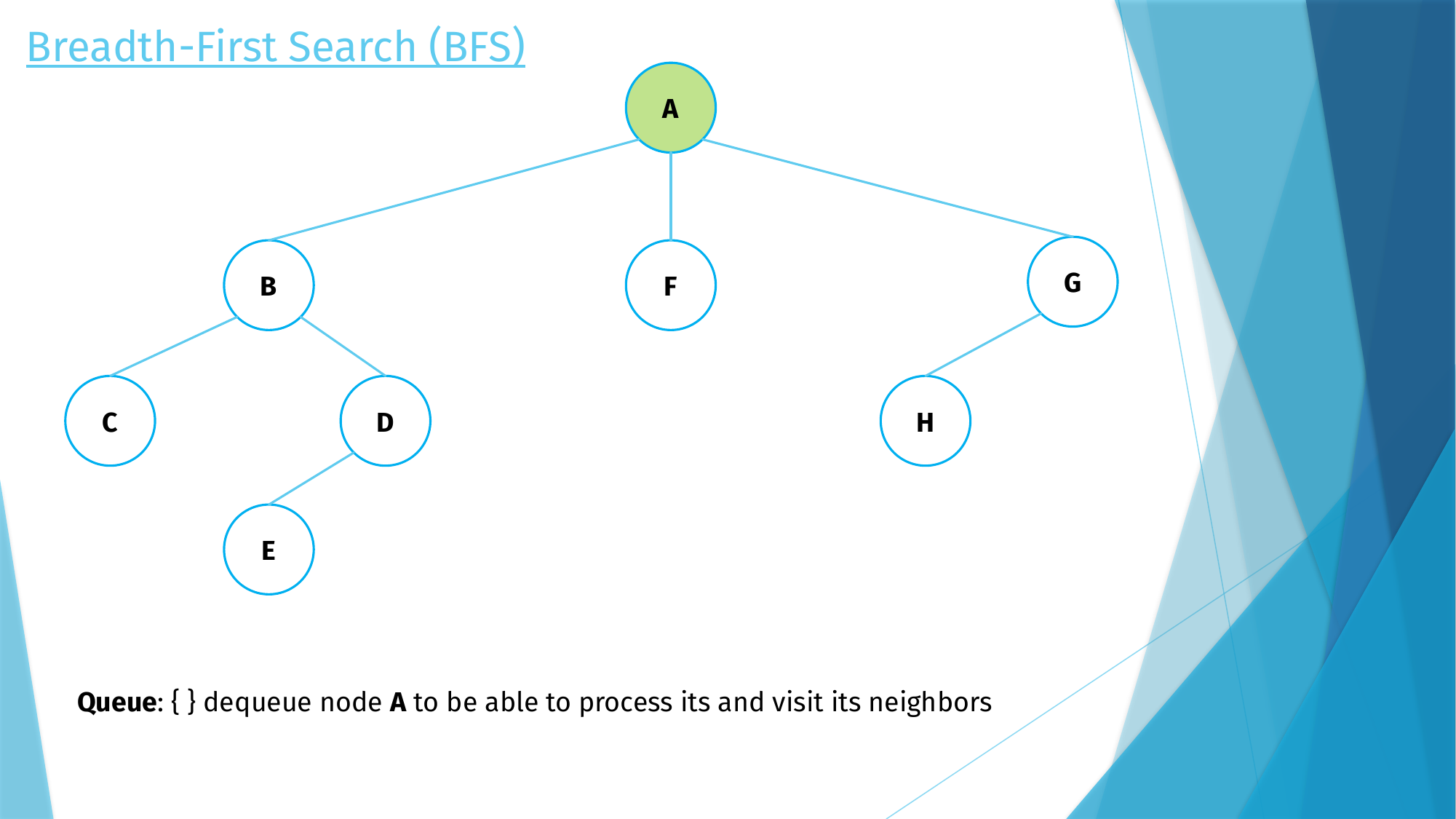

# Breadth-First Search (BFS)
A
G
B
F
C
D
H
E
Queue: { } dequeue node A to be able to process its and visit its neighbors